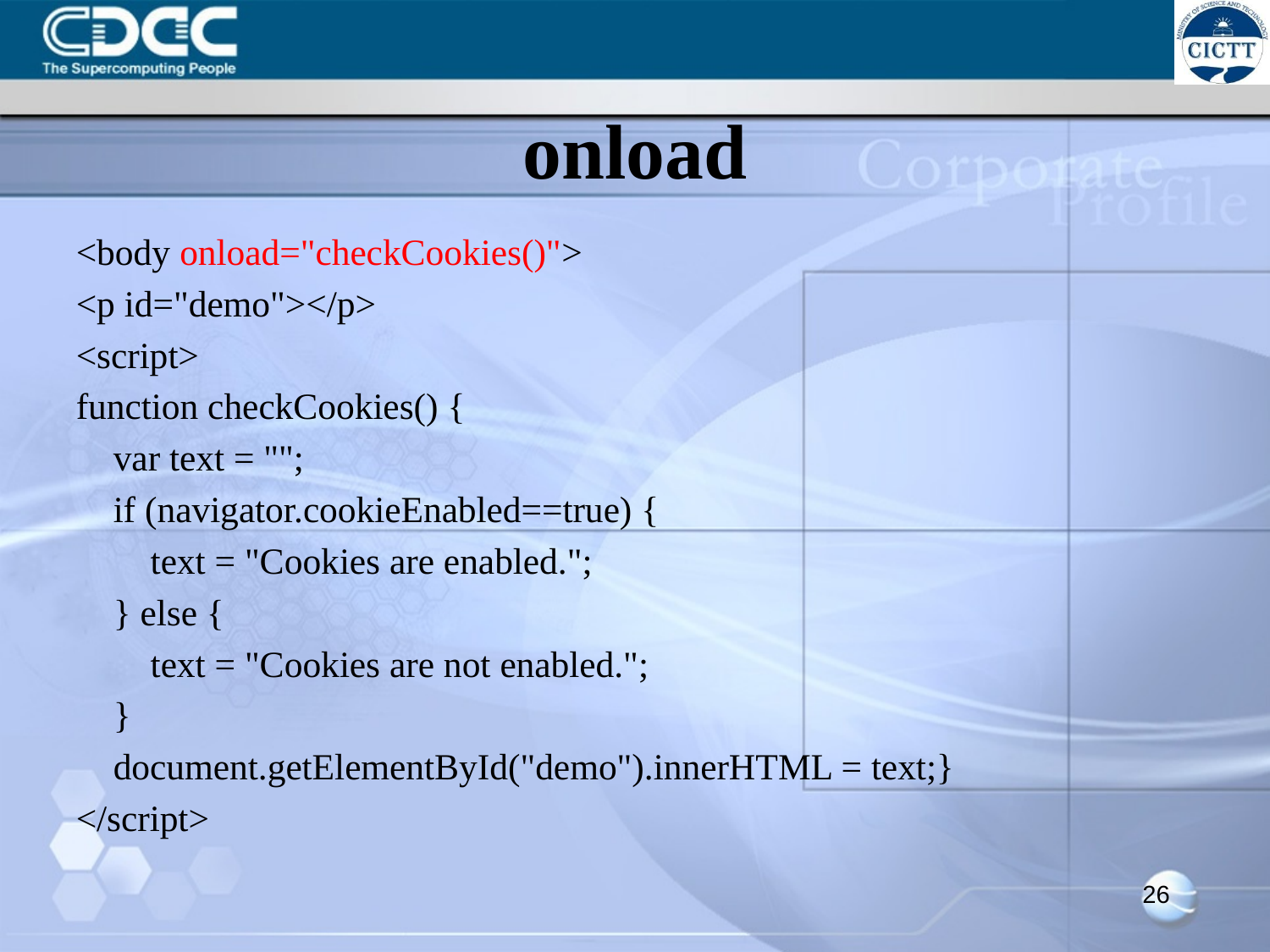

# onload
<body onload="checkCookies()">
<p id="demo"></p>
<script>
function checkCookies() {
    var text = "";
    if (navigator.cookieEnabled==true) {
        text = "Cookies are enabled.";
    } else {
        text = "Cookies are not enabled.";
    }
    document.getElementById("demo").innerHTML = text;}
</script>